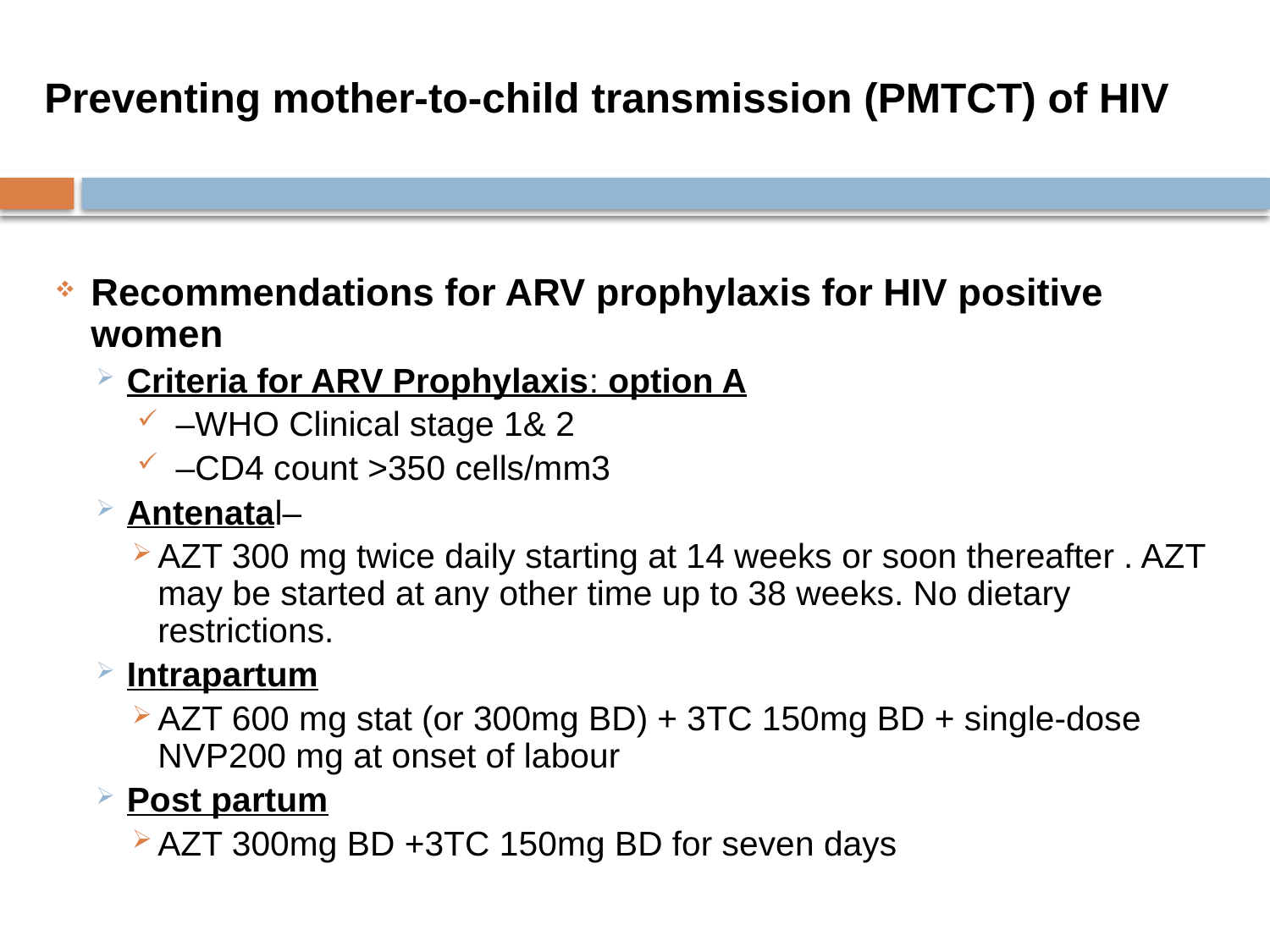

# Preventing mother-to-child transmission (PMTCT) of HIV

Recommendations for ARV prophylaxis for HIV positive women
Criteria for ARV Prophylaxis: option A
–WHO Clinical stage 1& 2
–CD4 count >350 cells/mm3
Antenatal–
AZT 300 mg twice daily starting at 14 weeks or soon thereafter . AZT may be started at any other time up to 38 weeks. No dietary restrictions.
Intrapartum
AZT 600 mg stat (or 300mg BD) + 3TC 150mg BD + single-dose NVP200 mg at onset of labour
Post partum
AZT 300mg BD +3TC 150mg BD for seven days